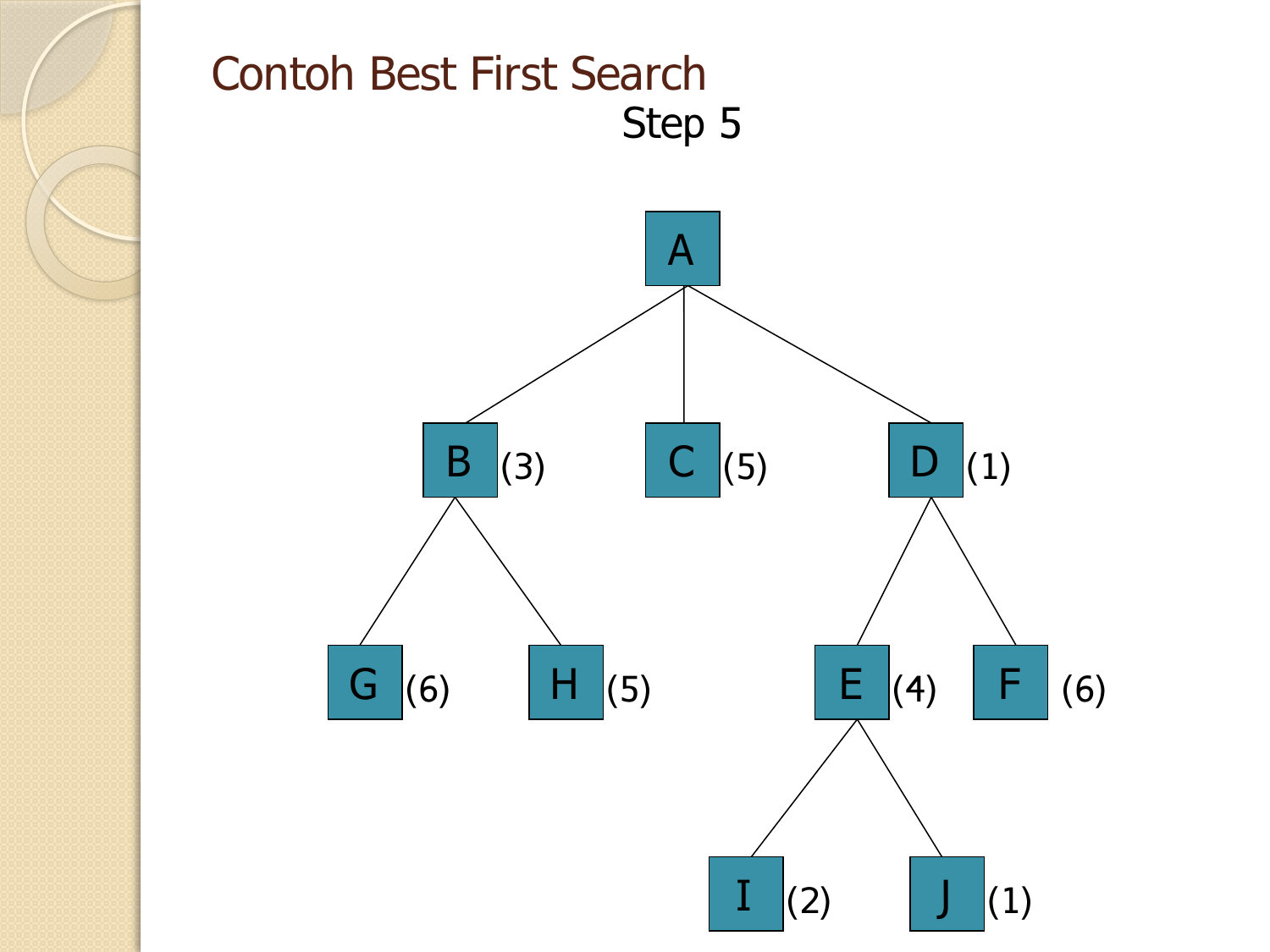

# Contoh Best First Search
Step 5
A

B
C
D
(3)
(5)
(1)

G
H
E
F
(6)
(5)
(4)
(6)

I
J
(2)
(1)